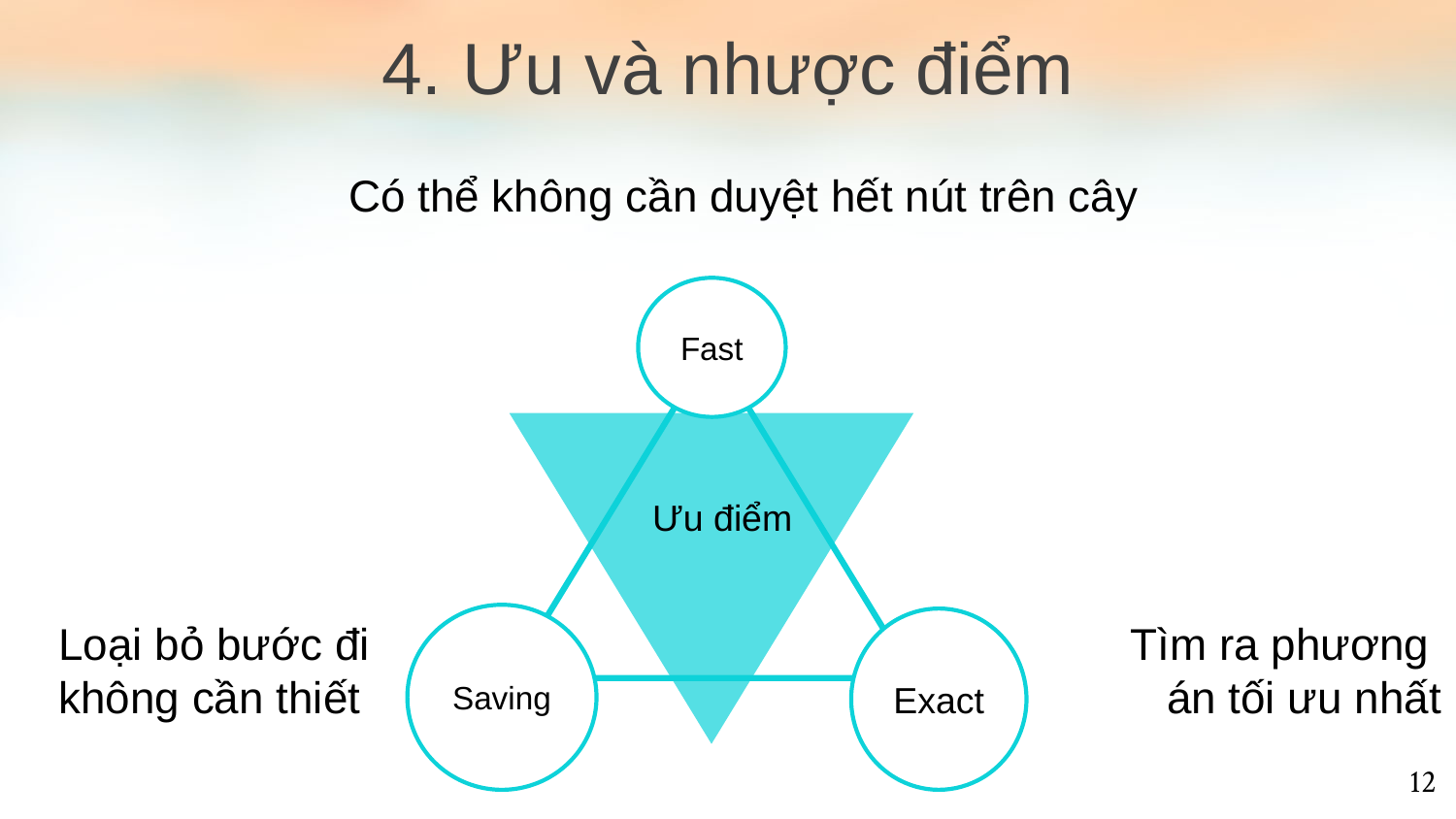

4. Ưu và nhược điểm
Có thể không cần duyệt hết nút trên cây
Fast

Saving
Exact
Ưu điểm
Loại bỏ bước đi không cần thiết
Tìm ra phương  án tối ưu nhất
12